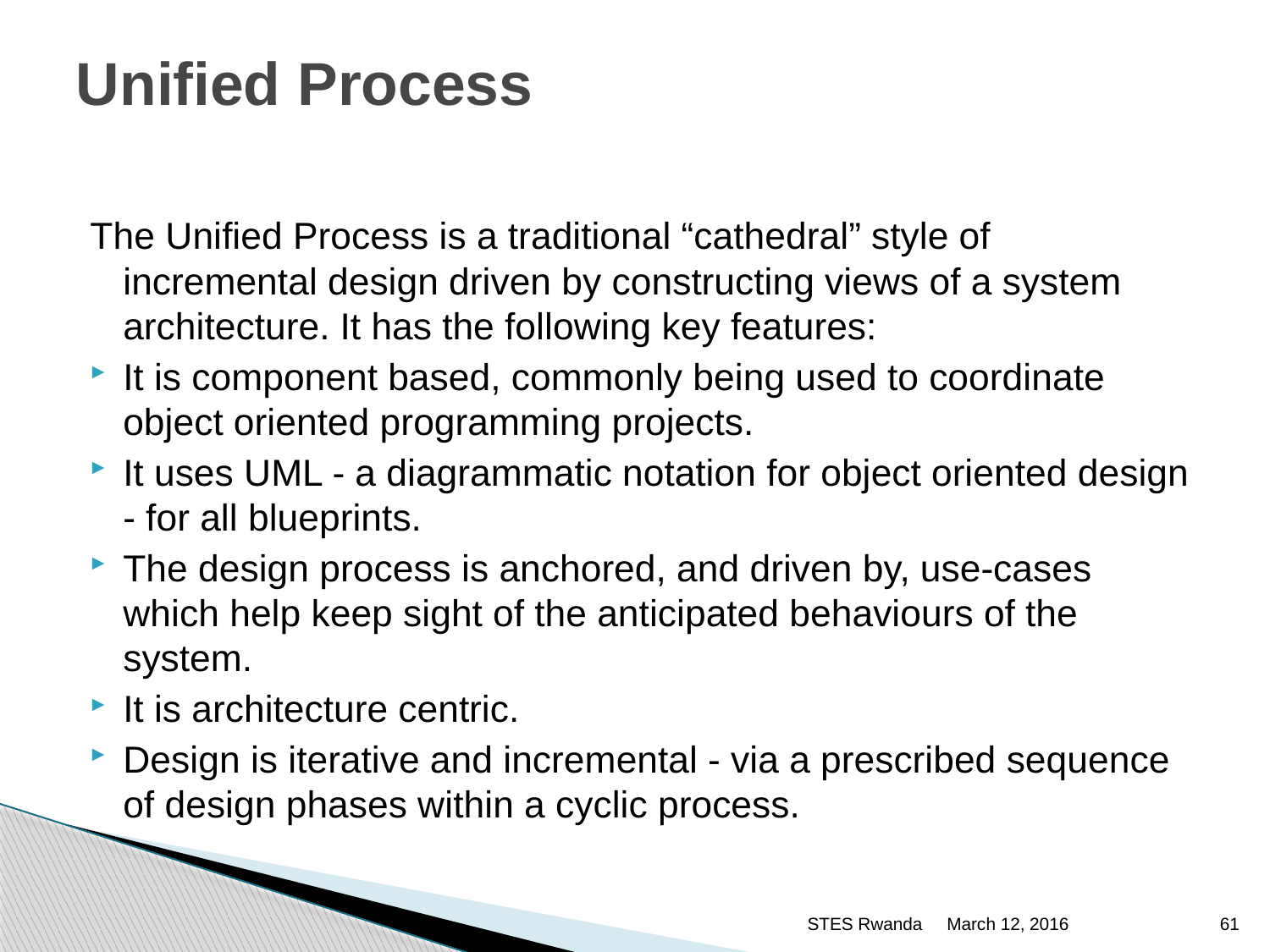

# Unified Process
The Unified Process is a traditional “cathedral” style of incremental design driven by constructing views of a system architecture. It has the following key features:
It is component based, commonly being used to coordinate object oriented programming projects.
It uses UML - a diagrammatic notation for object oriented design - for all blueprints.
The design process is anchored, and driven by, use-cases which help keep sight of the anticipated behaviours of the system.
It is architecture centric.
Design is iterative and incremental - via a prescribed sequence of design phases within a cyclic process.
STES Rwanda
March 12, 2016
61